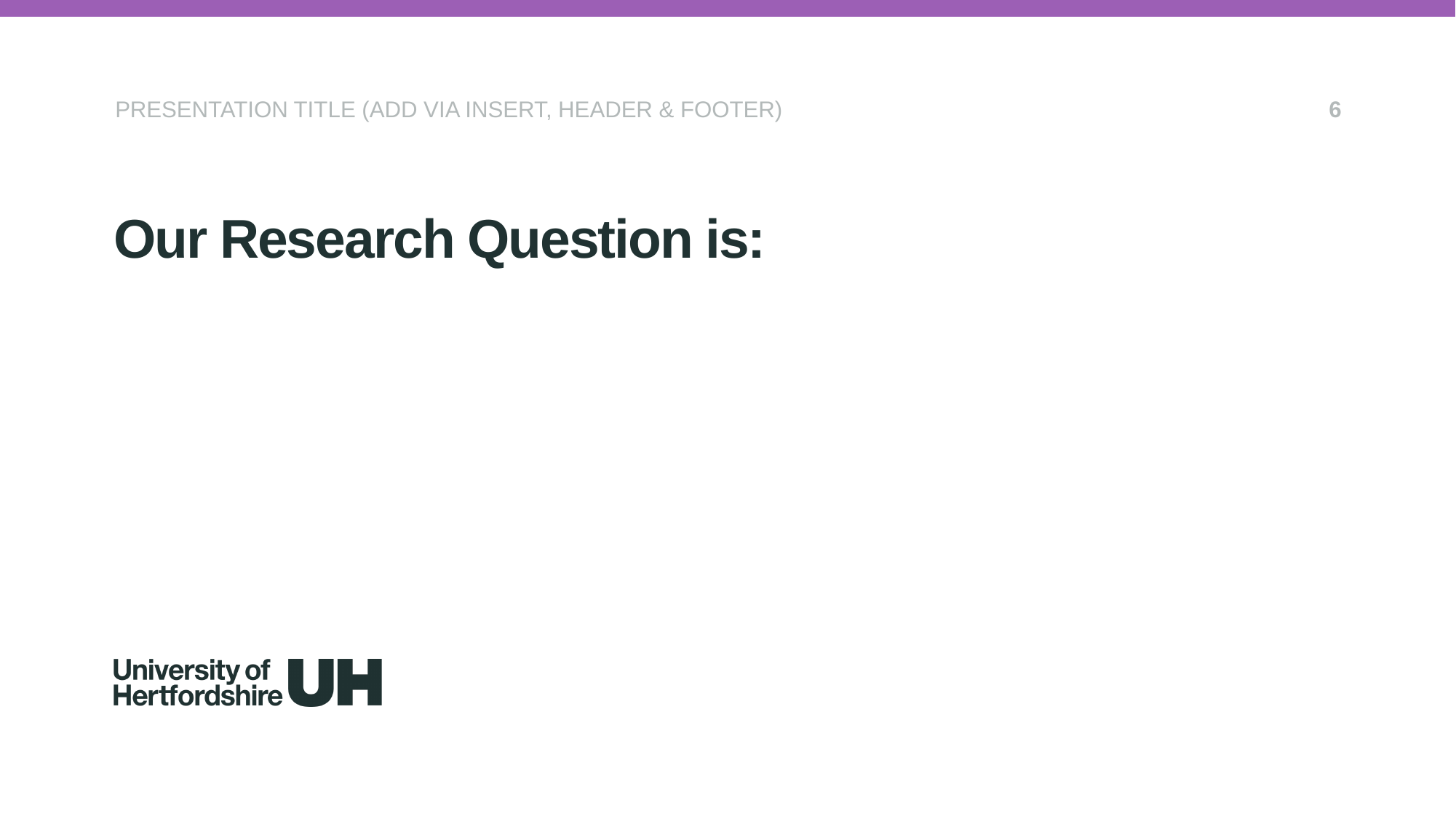

PRESENTATION TITLE (ADD VIA INSERT, HEADER & FOOTER)
6
Our Research Question is:
#